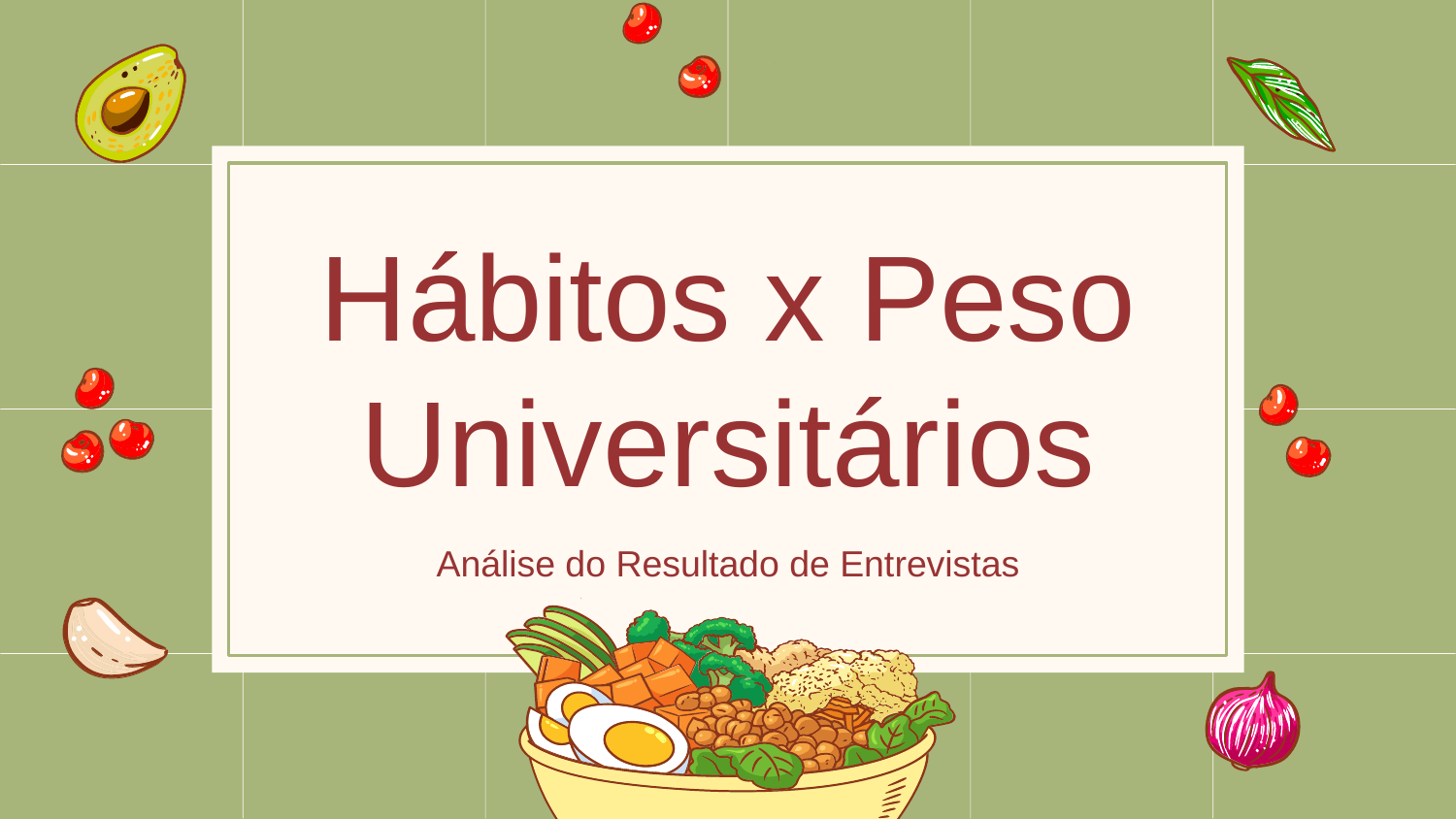

# Hábitos x Peso
Universitários
Análise do Resultado de Entrevistas